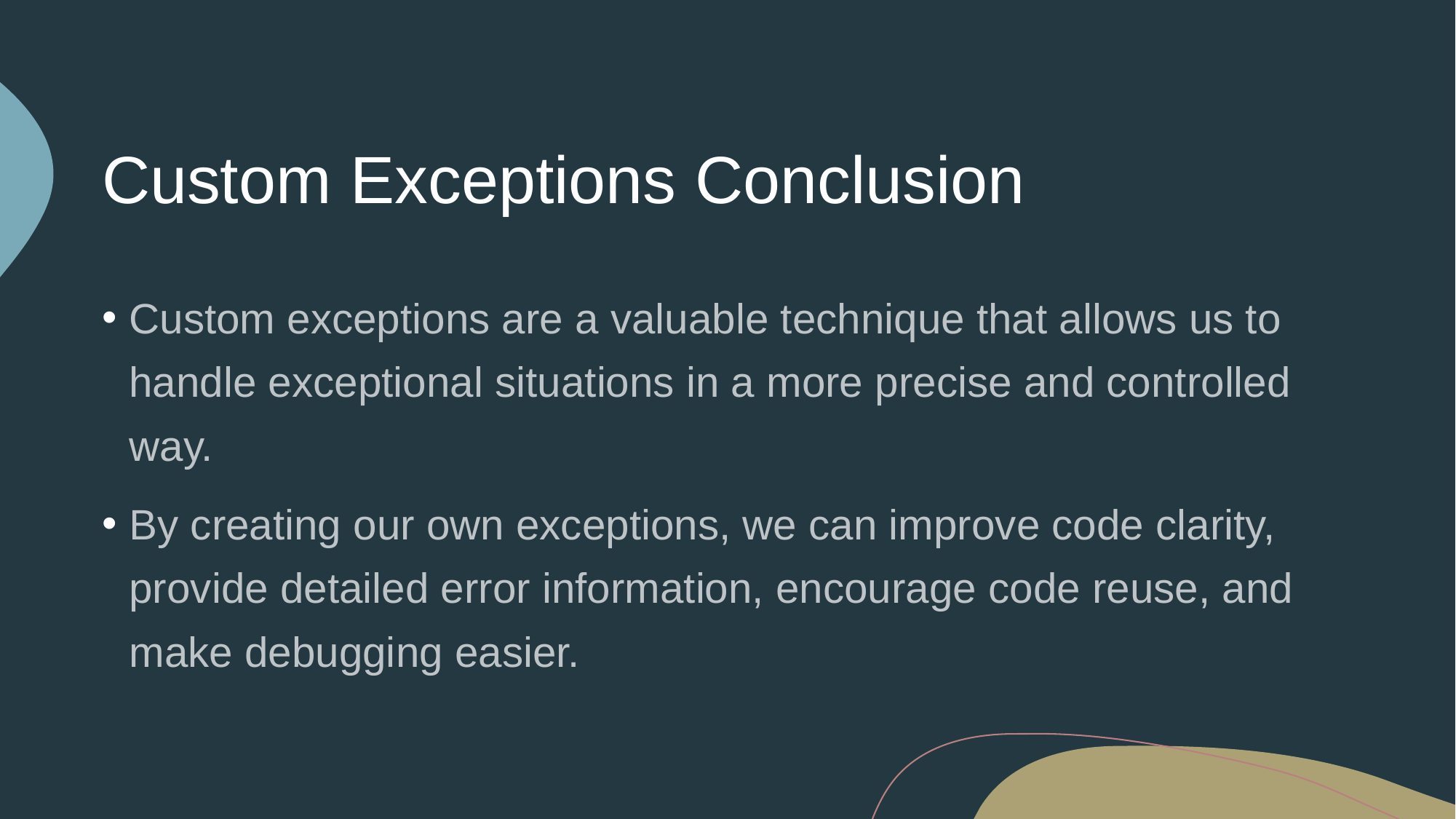

# Custom Exceptions Conclusion
Custom exceptions are a valuable technique that allows us to handle exceptional situations in a more precise and controlled way.
By creating our own exceptions, we can improve code clarity, provide detailed error information, encourage code reuse, and make debugging easier.